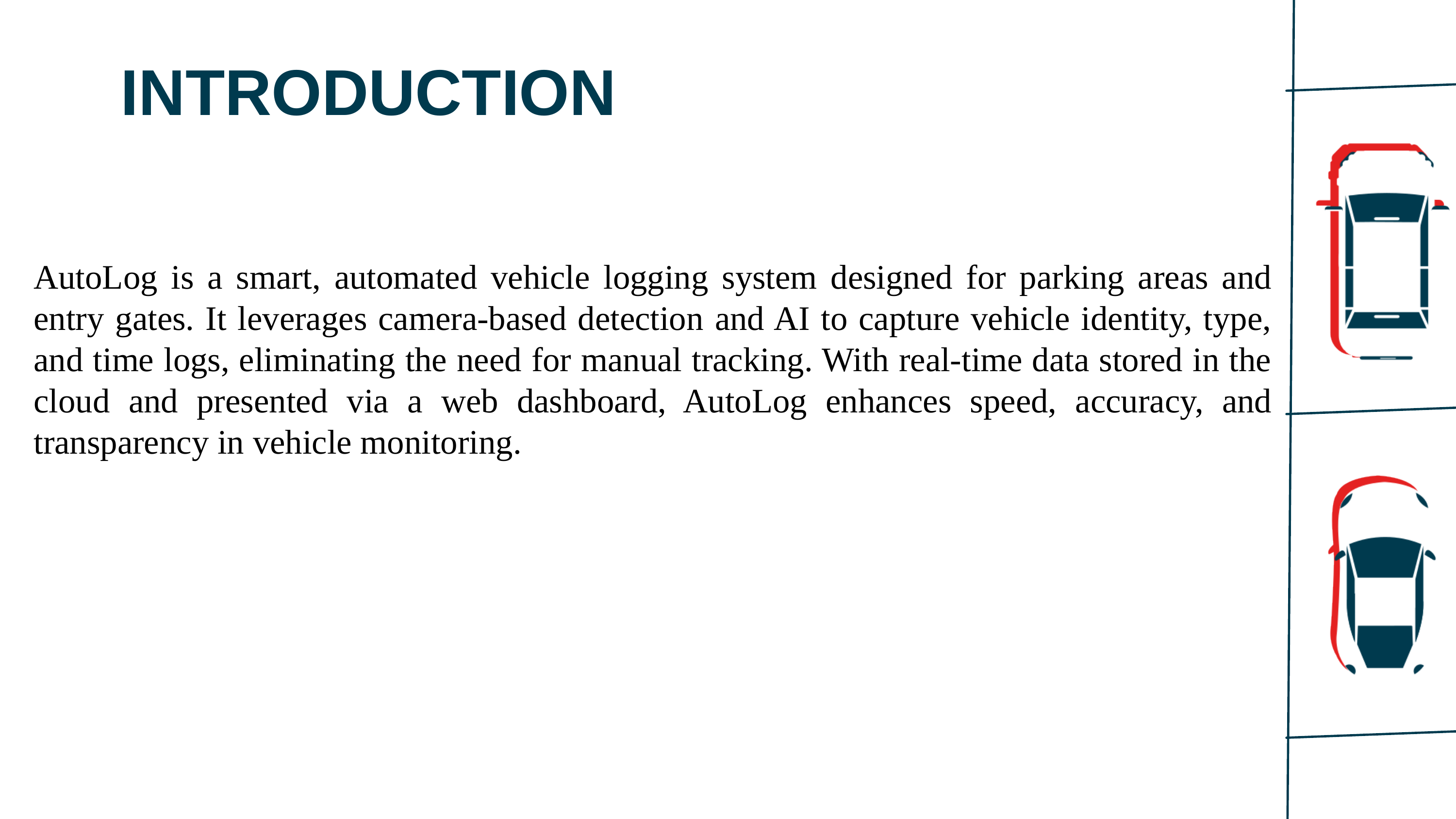

INTRODUCTION

AutoLog is a smart, automated vehicle logging system designed for parking areas and entry gates. It leverages camera-based detection and AI to capture vehicle identity, type, and time logs, eliminating the need for manual tracking. With real-time data stored in the cloud and presented via a web dashboard, AutoLog enhances speed, accuracy, and transparency in vehicle monitoring.